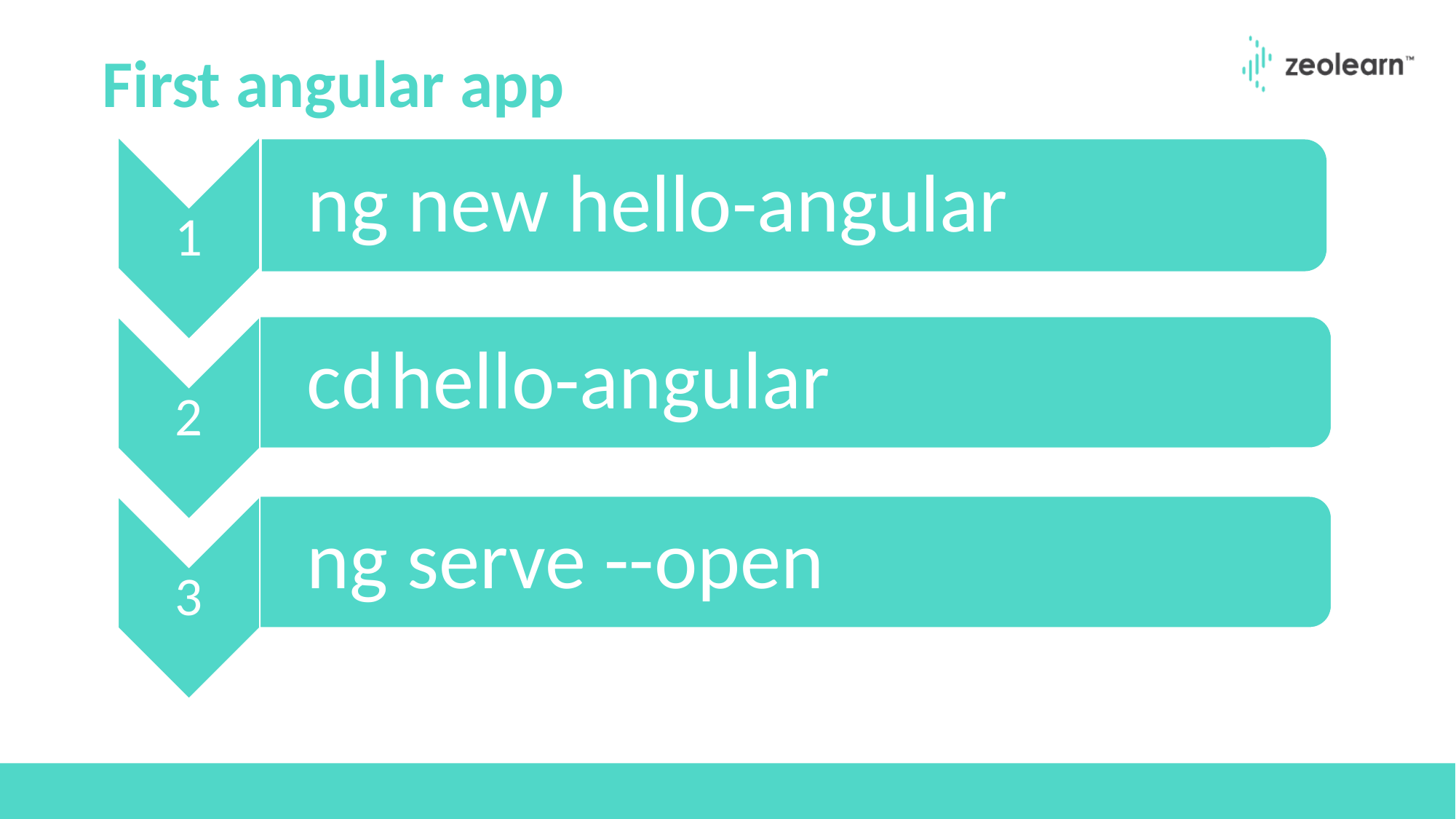

# First angular app
1
ng new hello-angular
2
  cd hello-angular
3
  ng serve --open